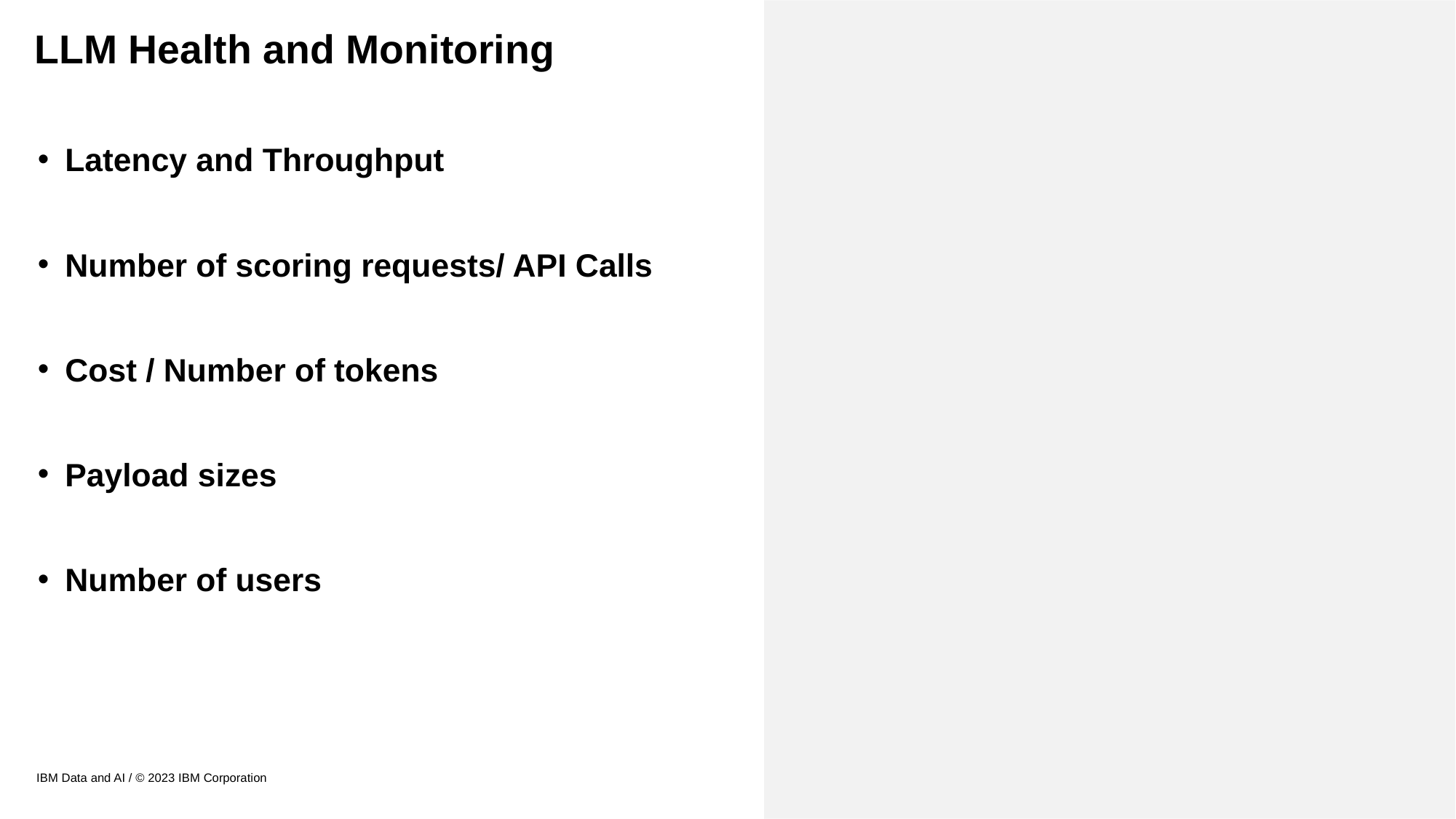

# LLM Health and Monitoring

Latency and Throughput

Number of scoring requests/ API Calls

Cost / Number of tokens

Payload sizes

Number of users
IBM Data and AI / © 2023 IBM Corporation